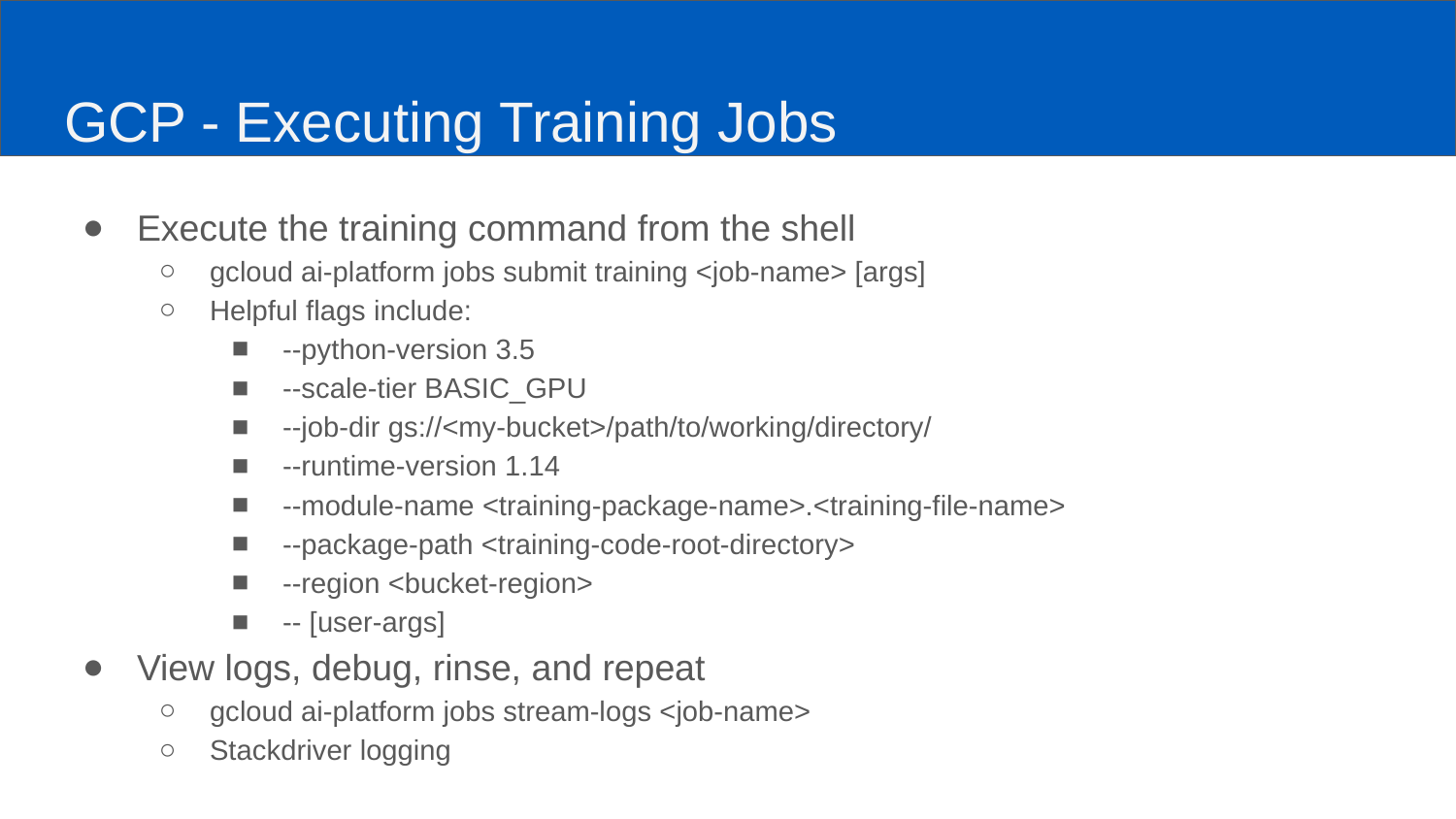

# GCP - Executing Training Jobs
Execute the training command from the shell
gcloud ai-platform jobs submit training <job-name> [args]
Helpful flags include:
--python-version 3.5
--scale-tier BASIC_GPU
--job-dir gs://<my-bucket>/path/to/working/directory/
--runtime-version 1.14
--module-name <training-package-name>.<training-file-name>
--package-path <training-code-root-directory>
--region <bucket-region>
-- [user-args]
View logs, debug, rinse, and repeat
gcloud ai-platform jobs stream-logs <job-name>
Stackdriver logging